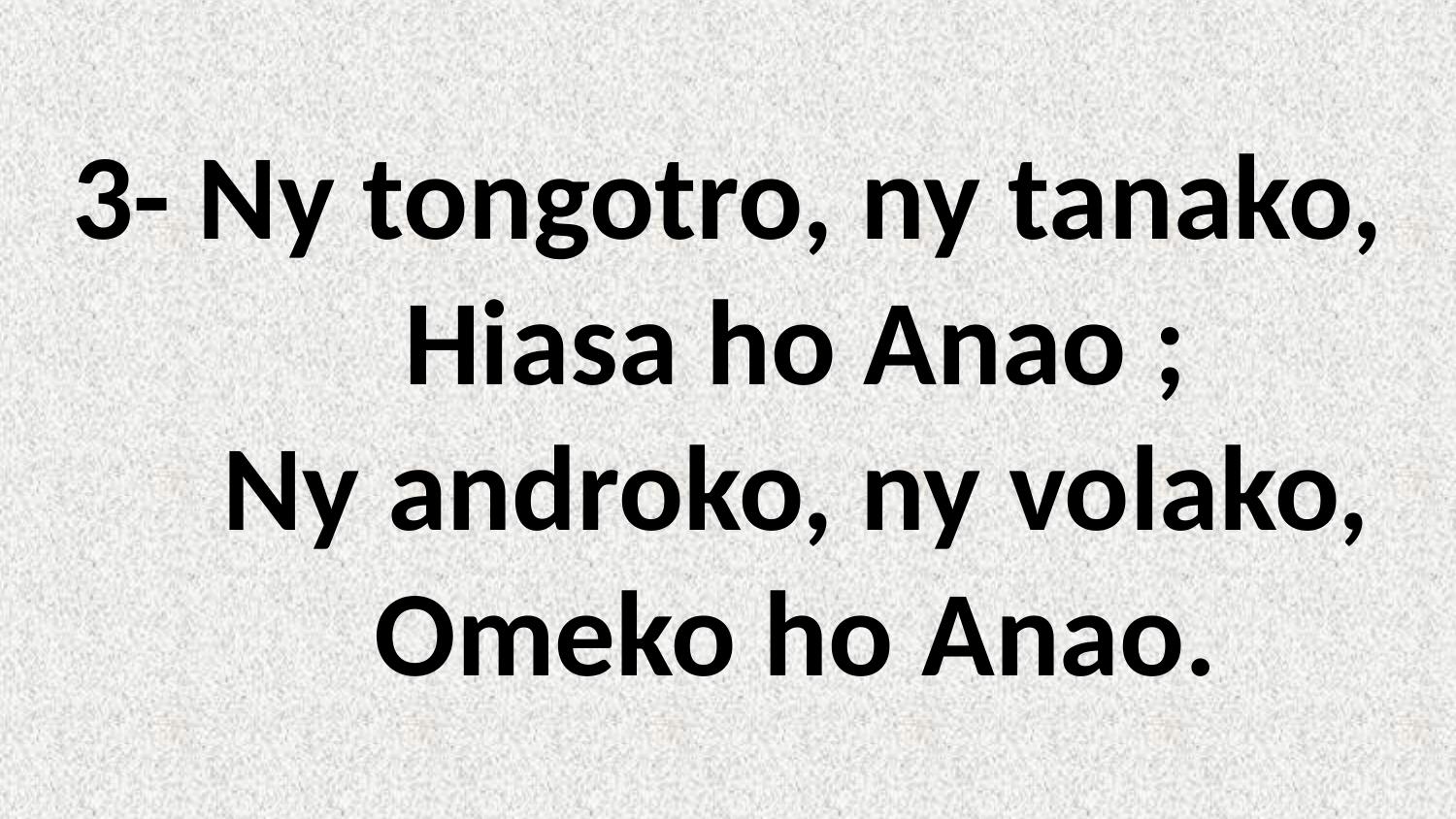

# 3- Ny tongotro, ny tanako, Hiasa ho Anao ; Ny androko, ny volako, Omeko ho Anao.